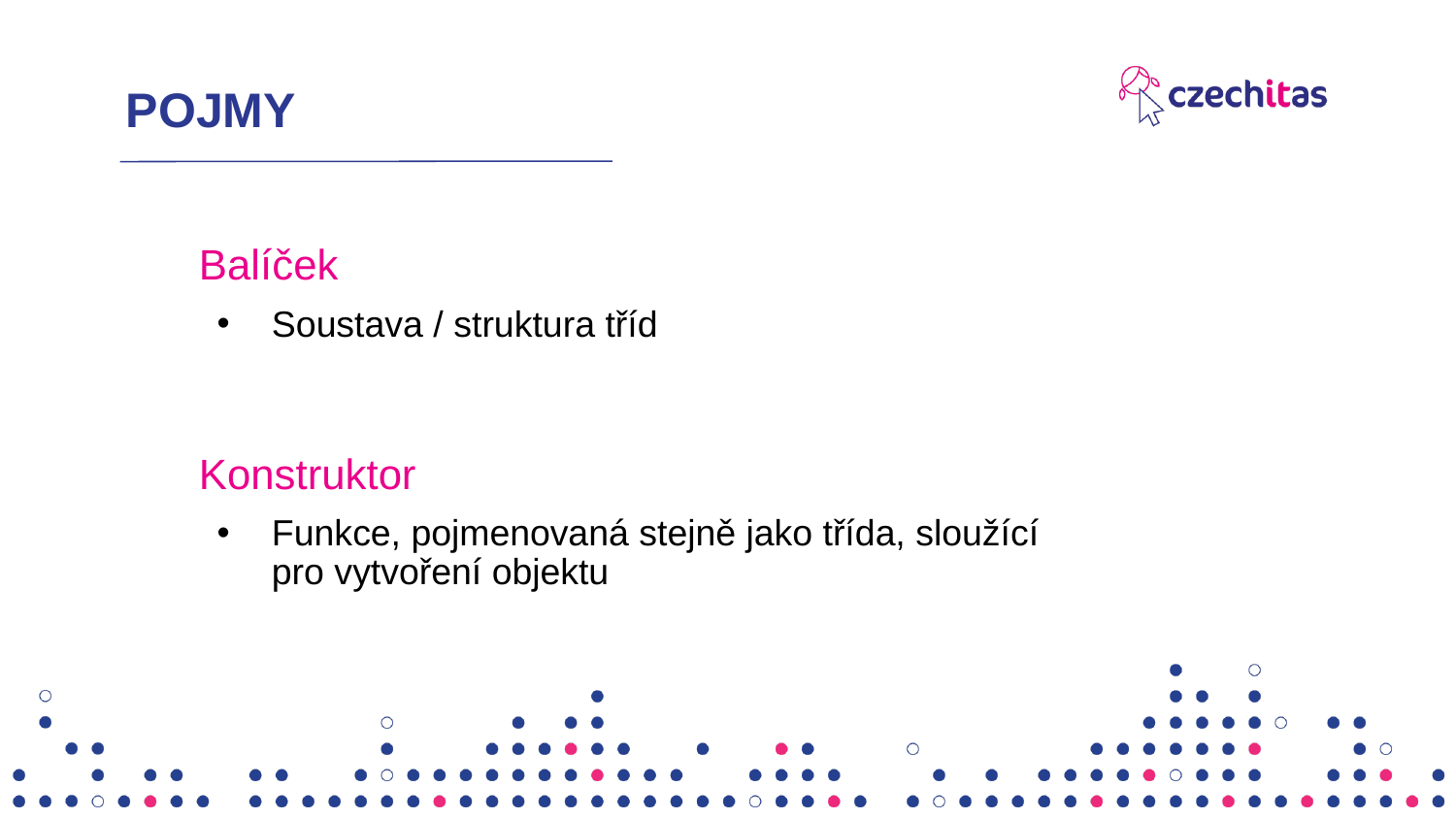

# POJMY

Balíček
Soustava / struktura tříd

Konstruktor
Funkce, pojmenovaná stejně jako třída, sloužící
pro vytvoření objektu